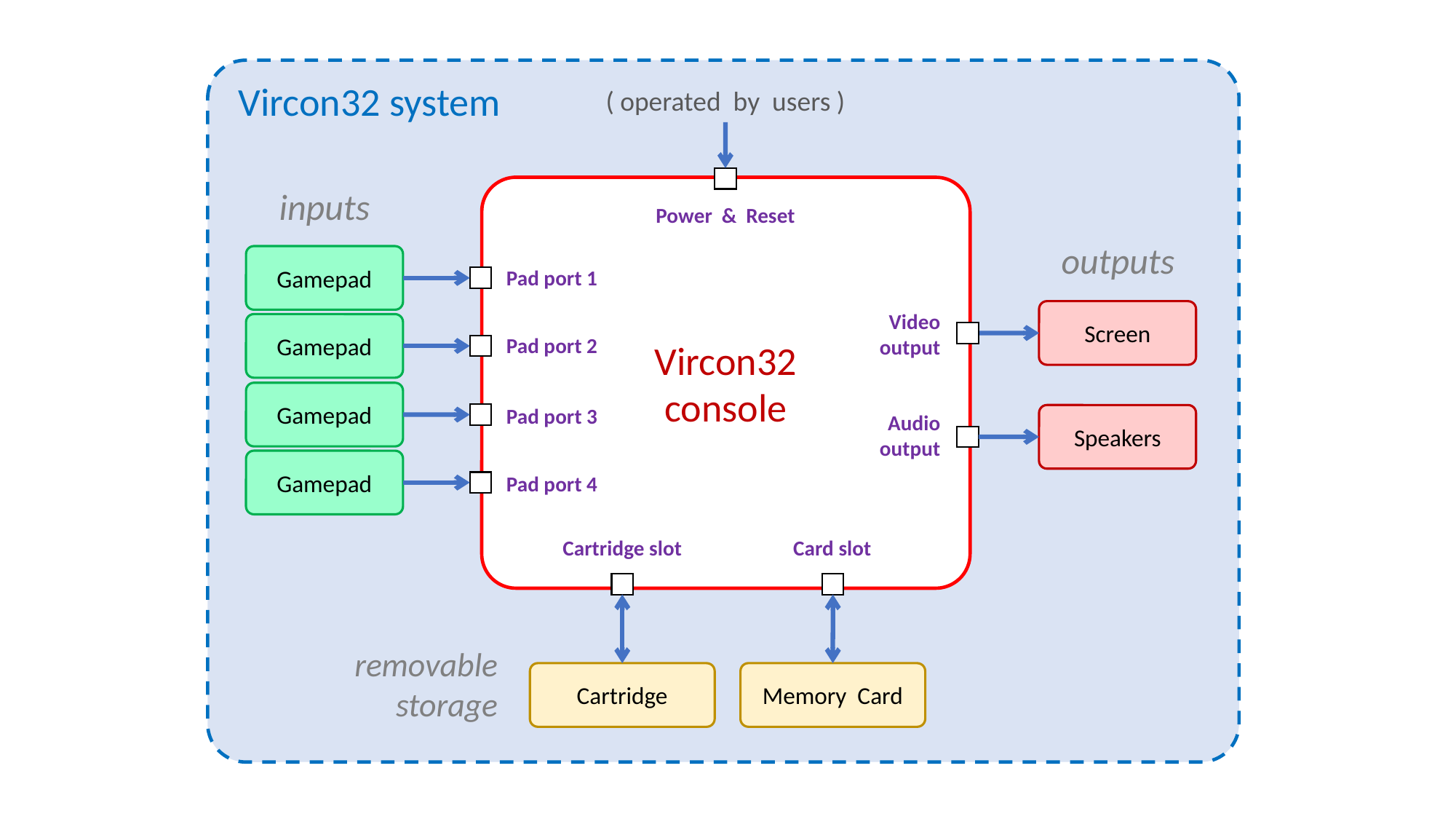

Vircon32 system
( operated  by  users )

Vircon32
console
inputs
Power  &  Reset
outputs
Gamepad
Pad port 1

Screen
Video output
Gamepad

Pad port 2

Gamepad
Pad port 3
Audio output

Speakers

Gamepad
Pad port 4

Cartridge slot
Card slot

removable storage
Cartridge
Memory  Card